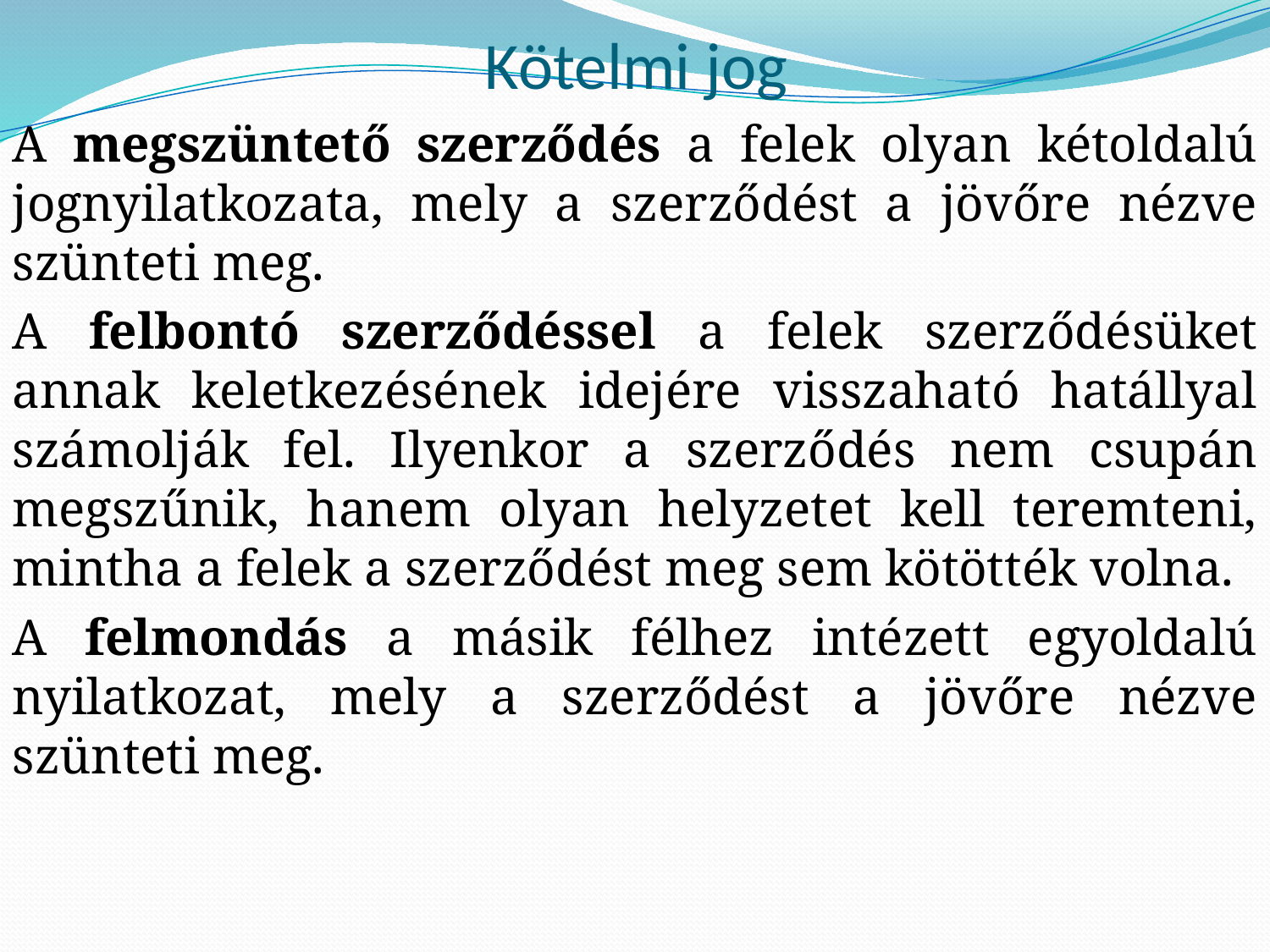

# Kötelmi jog
A megszüntető szerződés a felek olyan kétoldalú jognyilatkozata, mely a szerződést a jövőre nézve szünteti meg.
A felbontó szerződéssel a felek szerződésüket annak keletkezésének idejére visszaható hatállyal számolják fel. Ilyenkor a szerződés nem csupán megszűnik, hanem olyan helyzetet kell teremteni, mintha a felek a szerződést meg sem kötötték volna.
A felmondás a másik félhez intézett egyoldalú nyilatkozat, mely a szerződést a jövőre nézve szünteti meg.